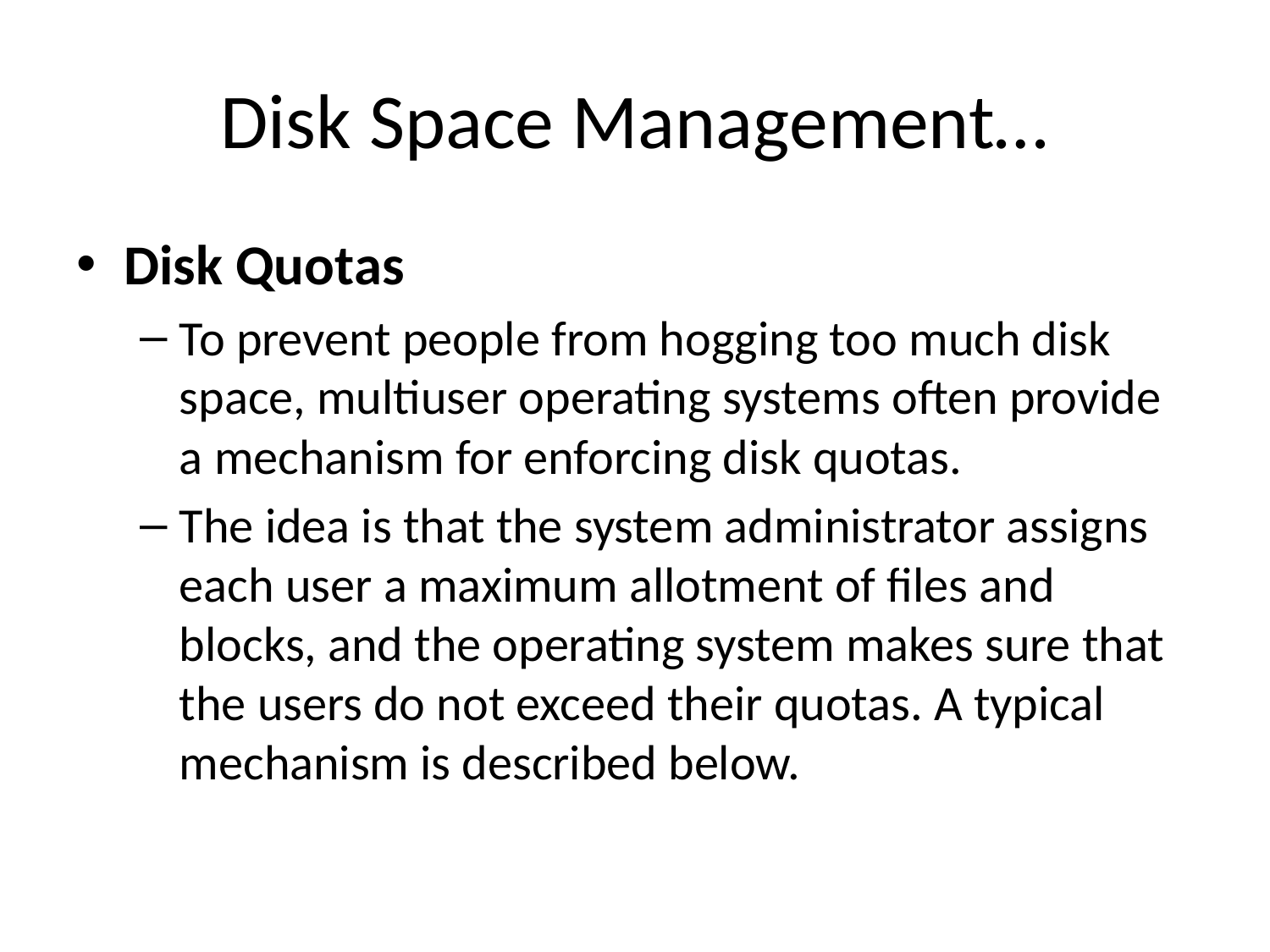

# Disk Space Management…
Disk Quotas
To prevent people from hogging too much disk space, multiuser operating systems often provide a mechanism for enforcing disk quotas.
The idea is that the system administrator assigns each user a maximum allotment of files and blocks, and the operating system makes sure that the users do not exceed their quotas. A typical mechanism is described below.